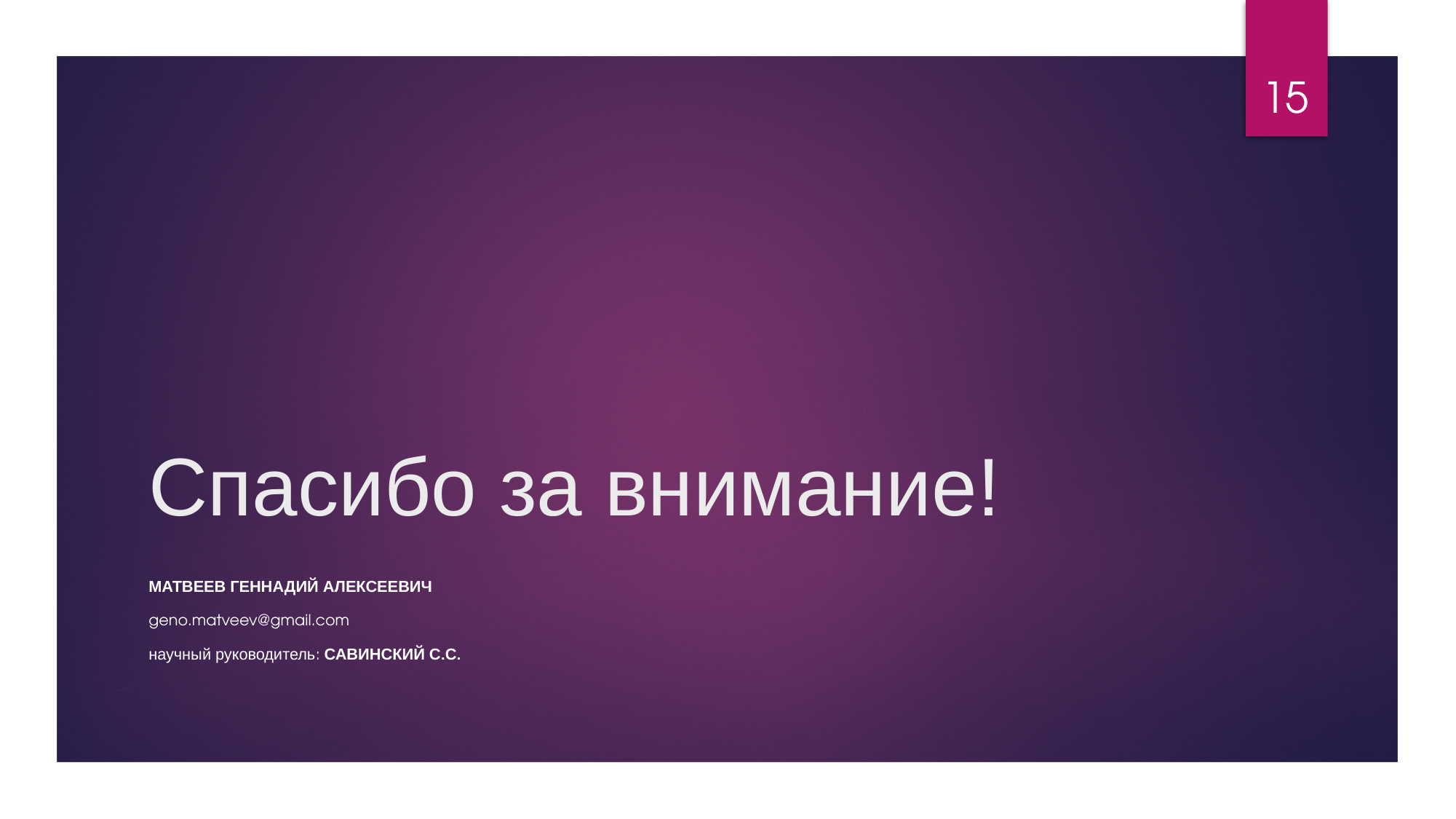

15
# Спасибо за внимание!

Матвеев Геннадий Алексеевич
geno.matveev@gmail.com
научный руководитель: Савинский С.С.